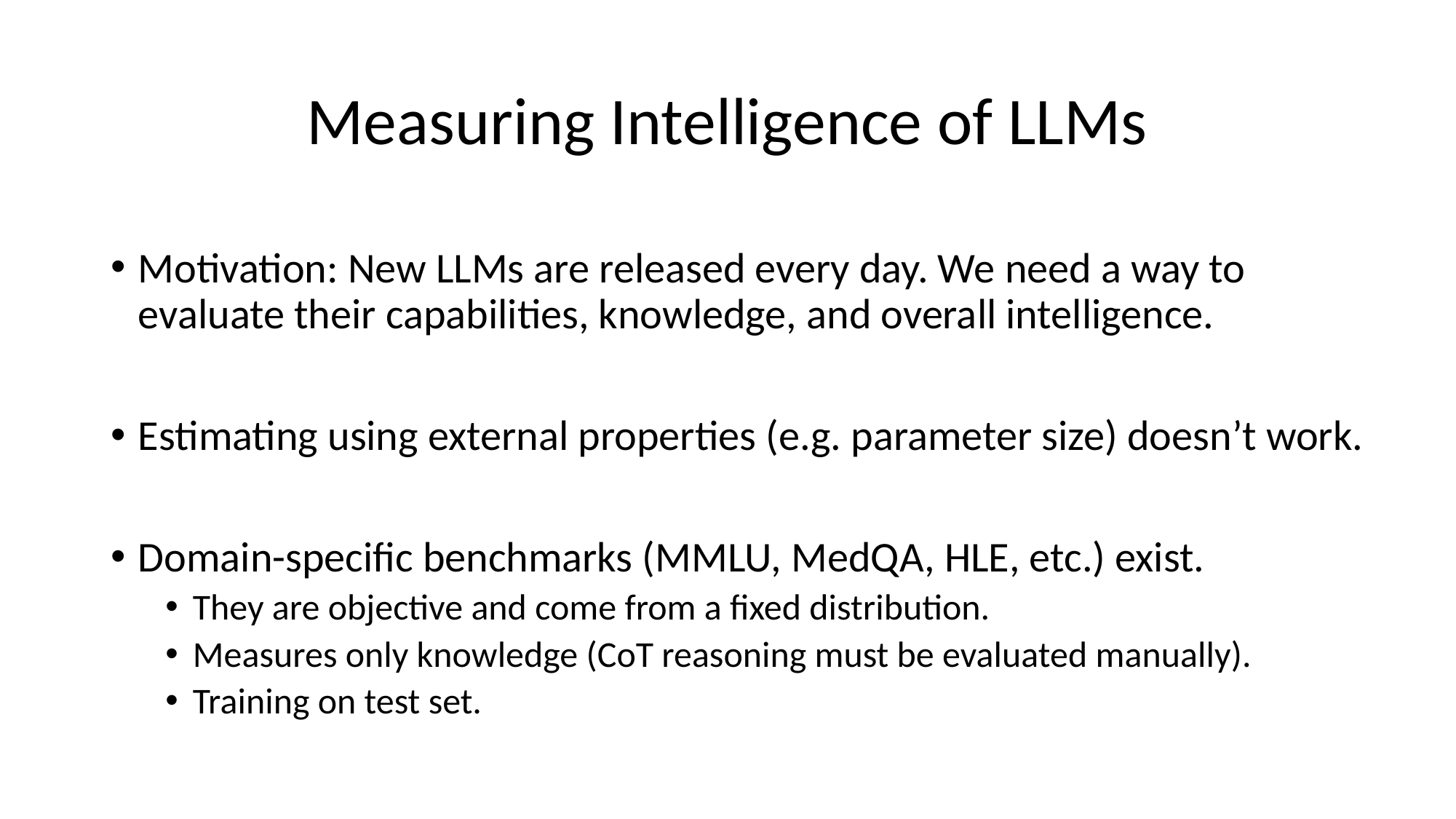

# Measuring Intelligence of LLMs
Motivation: New LLMs are released every day. We need a way to evaluate their capabilities, knowledge, and overall intelligence.

Estimating using external properties (e.g. parameter size) doesn’t work.

Domain-specific benchmarks (MMLU, MedQA, HLE, etc.) exist.
They are objective and come from a fixed distribution.
Measures only knowledge (CoT reasoning must be evaluated manually).
Training on test set.